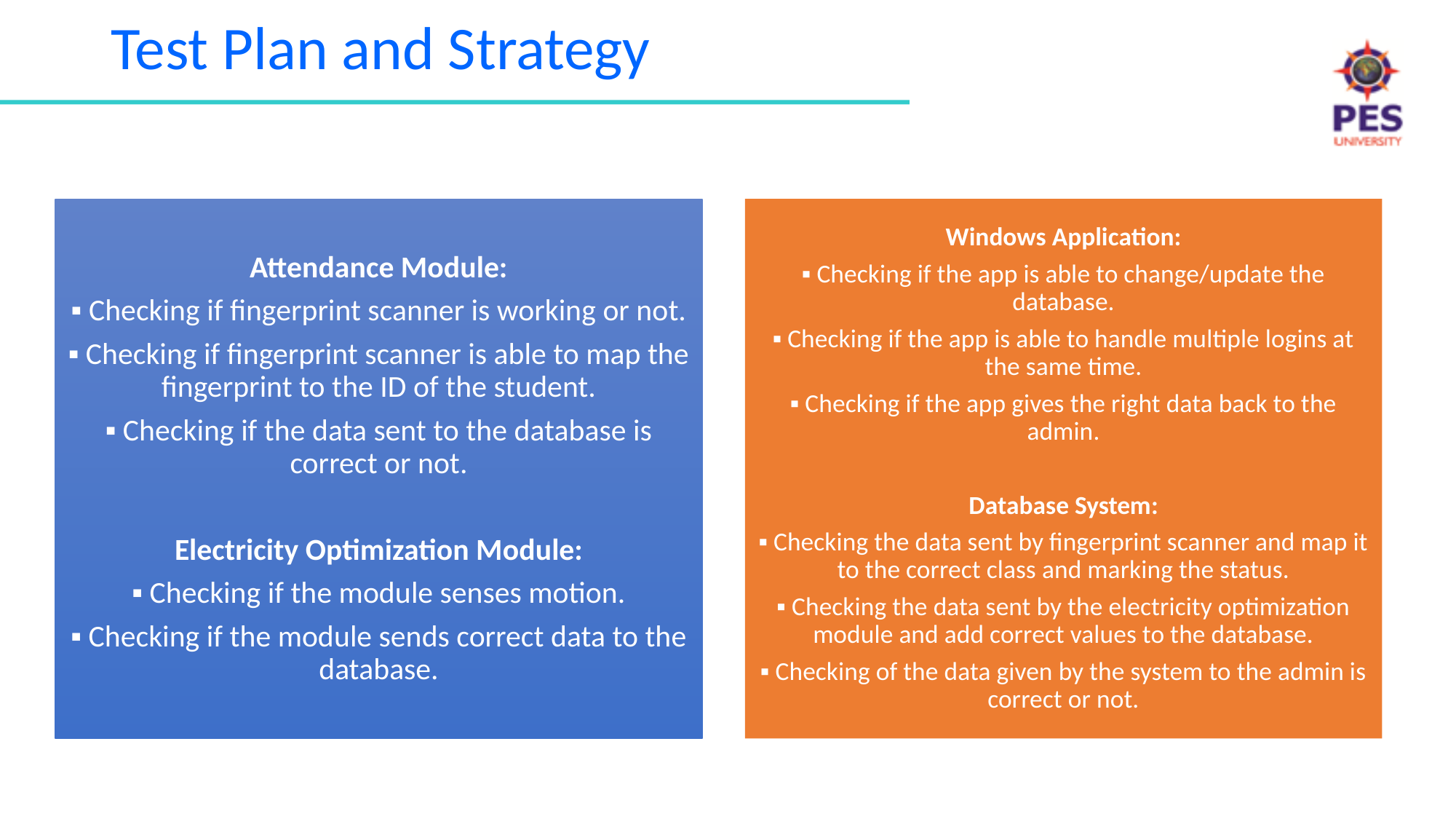

# Test Plan and Strategy
Attendance Module:
▪ Checking if fingerprint scanner is working or not.
▪ Checking if fingerprint scanner is able to map the fingerprint to the ID of the student.
▪ Checking if the data sent to the database is correct or not.

Electricity Optimization Module:
▪ Checking if the module senses motion.
▪ Checking if the module sends correct data to the database.
Windows Application:
▪ Checking if the app is able to change/update the database.
▪ Checking if the app is able to handle multiple logins at the same time.
▪ Checking if the app gives the right data back to the admin.

Database System:
▪ Checking the data sent by fingerprint scanner and map it to the correct class and marking the status.
▪ Checking the data sent by the electricity optimization module and add correct values to the database.
▪ Checking of the data given by the system to the admin is correct or not.